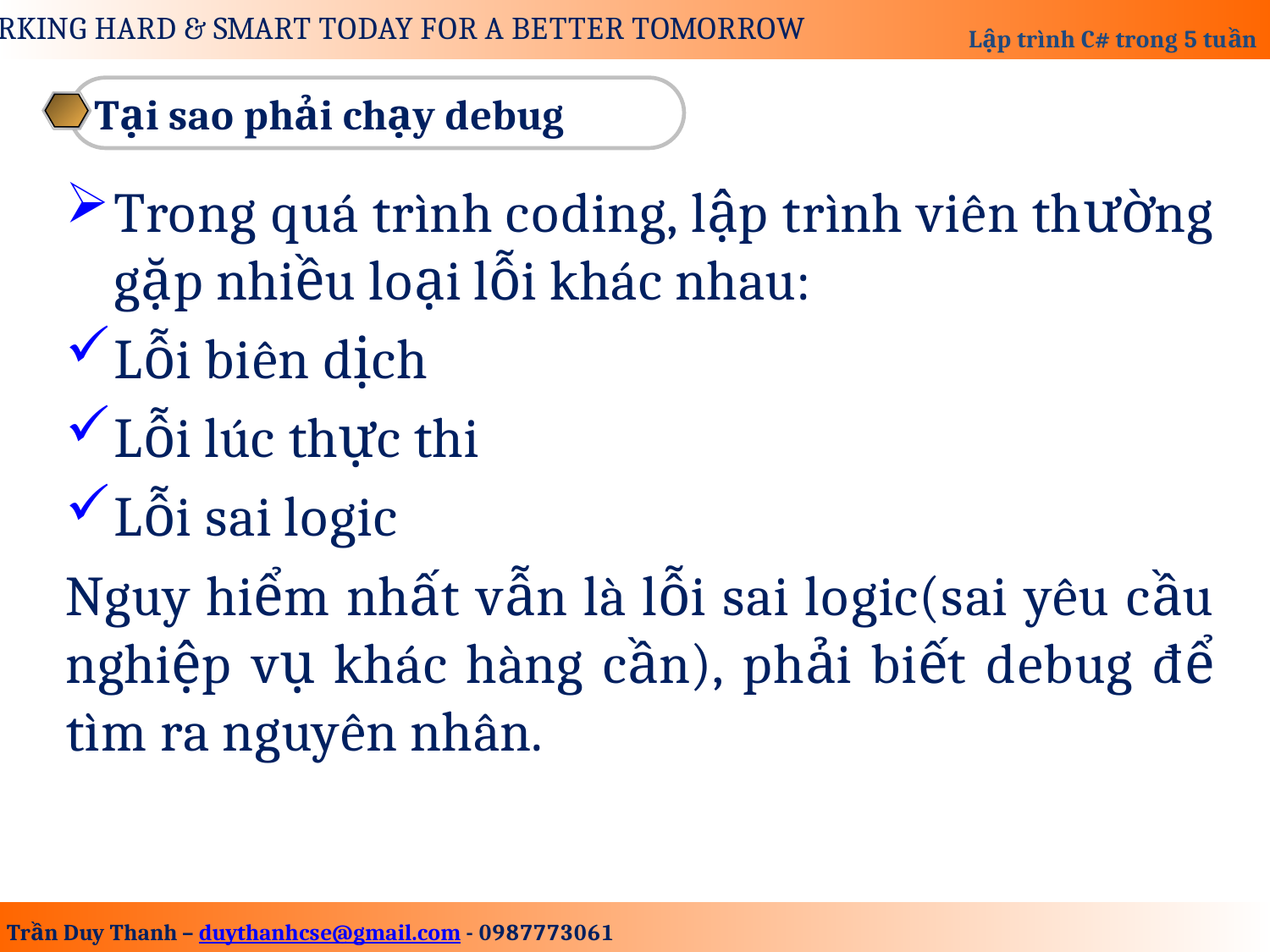

Tại sao phải chạy debug

Trong quá trình coding, lập trình viên thường gặp nhiều loại lỗi khác nhau:
Lỗi biên dịch
Lỗi lúc thực thi
Lỗi sai logic
Nguy hiểm nhất vẫn là lỗi sai logic(sai yêu cầu nghiệp vụ khác hàng cần), phải biết debug để tìm ra nguyên nhân.